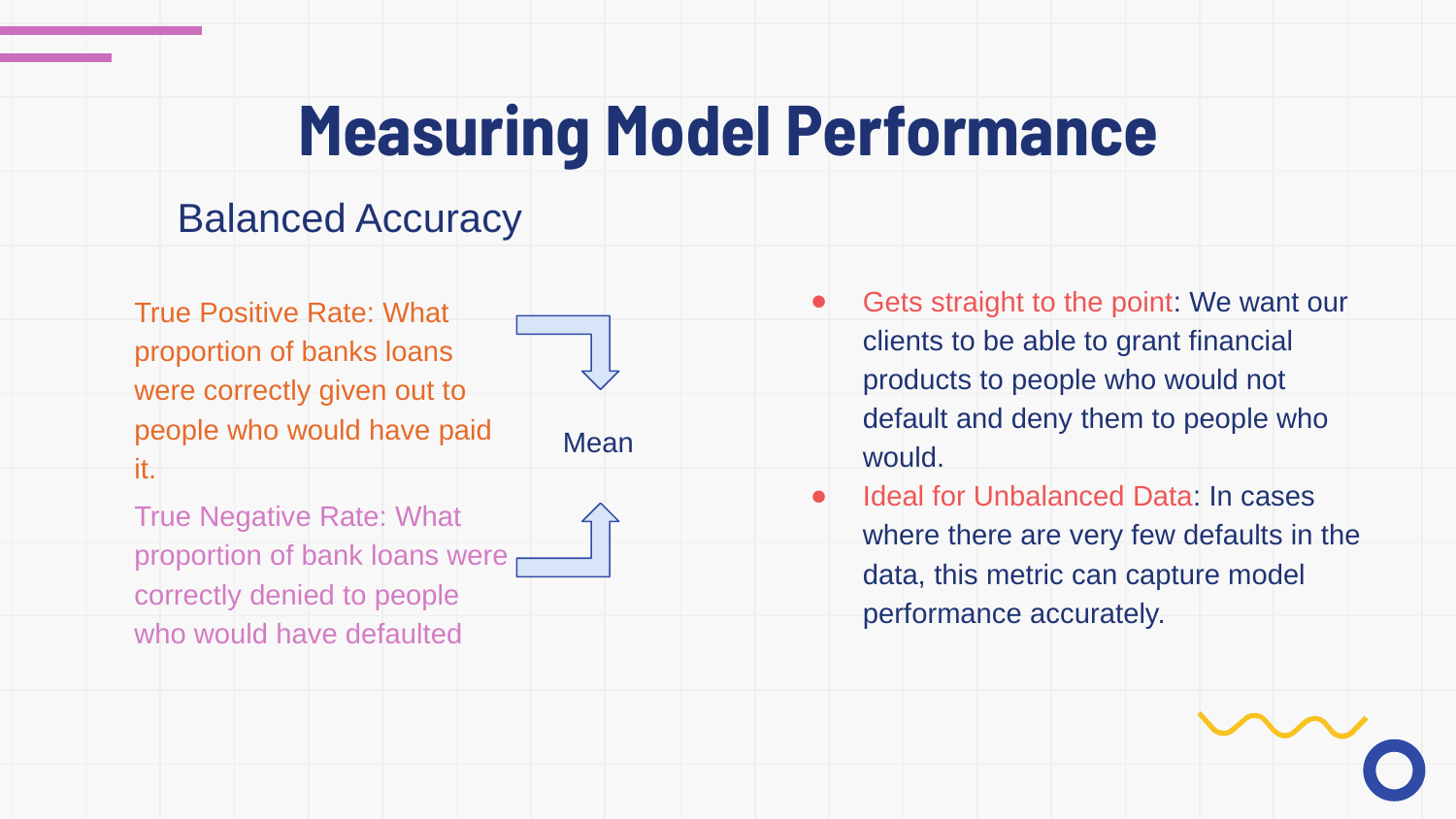

# Measuring Model Performance
Balanced Accuracy
Gets straight to the point: We want our clients to be able to grant financial products to people who would not default and deny them to people who would.
Ideal for Unbalanced Data: In cases where there are very few defaults in the data, this metric can capture model performance accurately.

True Positive Rate: What proportion of banks loans were correctly given out to people who would have paid it.

Mean
True Negative Rate: What proportion of bank loans were correctly denied to people who would have defaulted